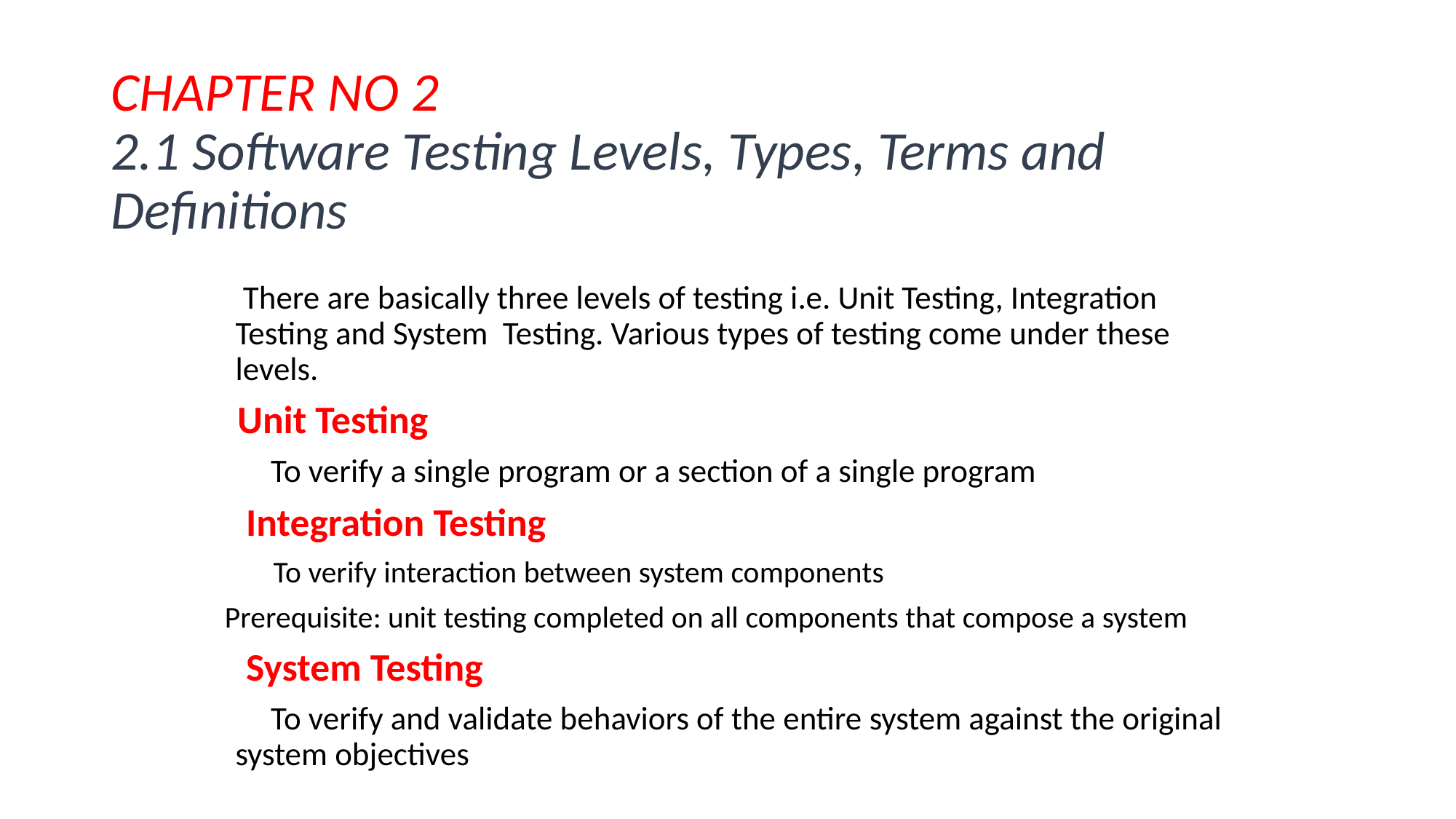

# CHAPTER NO 2 2.1 Software Testing Levels, Types, Terms and Definitions

    There are basically three levels of testing i.e. Unit Testing, Integration Testing and System  Testing. Various types of testing come under these levels.
   Unit Testing
        To verify a single program or a section of a single program
    Integration Testing
         To verify interaction between system components
  Prerequisite: unit testing completed on all components that compose a system
    System Testing
        To verify and validate behaviors of the entire system against the original system objectives